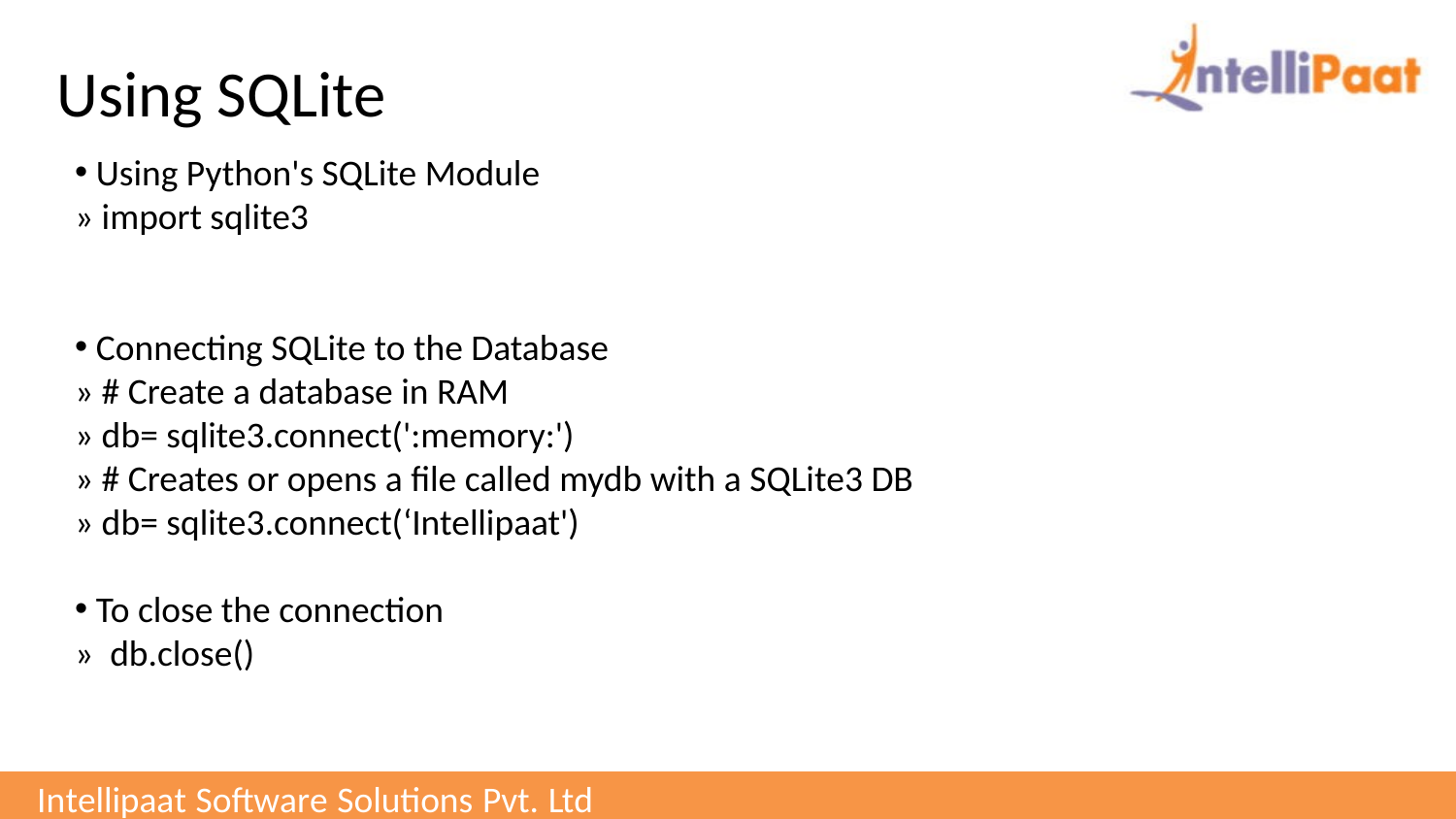

Using SQLite
 Using Python's SQLite Module
» import sqlite3

 Connecting SQLite to the Database
» # Create a database in RAM
» db= sqlite3.connect(':memory:')
» # Creates or opens a file called mydb with a SQLite3 DB
» db= sqlite3.connect(‘Intellipaat')

 To close the connection
»  db.close()

Intellipaat Software Solutions Pvt. Ltd